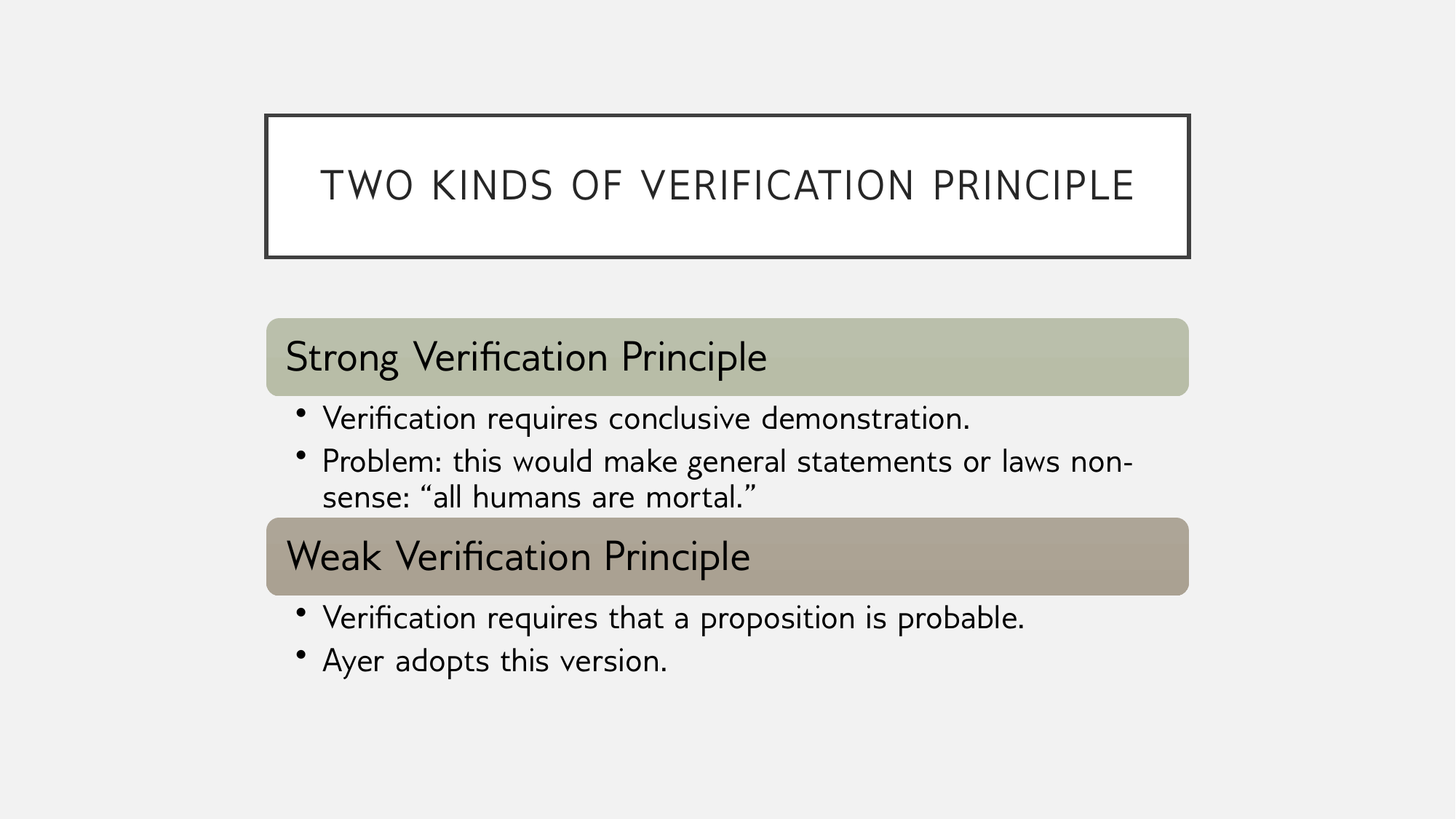

# Two kinds of verification principle
Strong Verification Principle
Verification requires conclusive demonstration.
Problem: this would make general statements or laws non-sense: “all humans are mortal.”
Weak Verification Principle
Verification requires that a proposition is probable.
Ayer adopts this version.